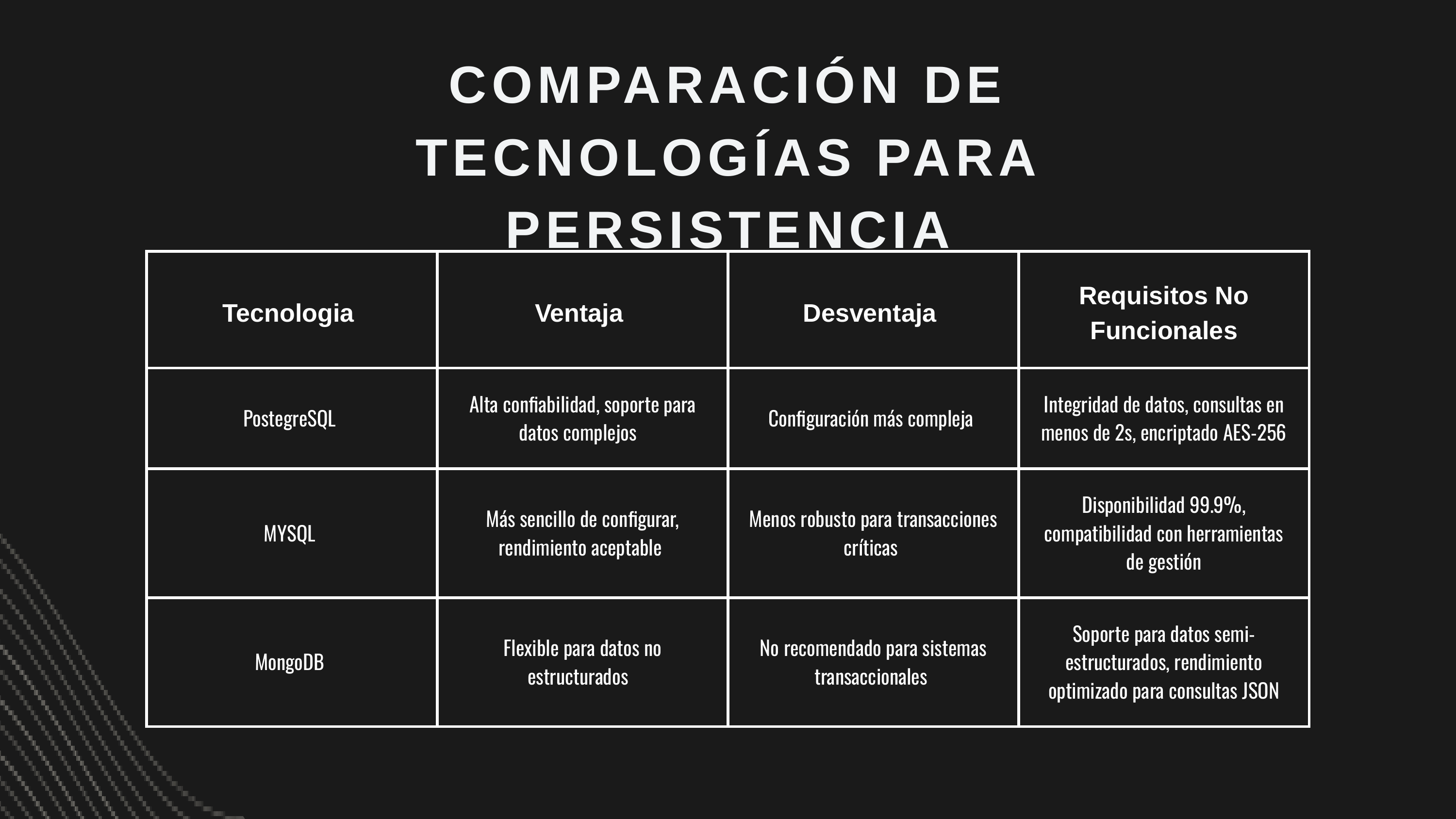

COMPARACIÓN DE TECNOLOGÍAS PARA PERSISTENCIA
| Tecnologia | Ventaja | Desventaja | Requisitos No Funcionales |
| --- | --- | --- | --- |
| PostegreSQL | Alta confiabilidad, soporte para datos complejos | Configuración más compleja | Integridad de datos, consultas en menos de 2s, encriptado AES-256 |
| MYSQL | Más sencillo de configurar, rendimiento aceptable | Menos robusto para transacciones críticas | Disponibilidad 99.9%, compatibilidad con herramientas de gestión |
| MongoDB | Flexible para datos no estructurados | No recomendado para sistemas transaccionales | Soporte para datos semi-estructurados, rendimiento optimizado para consultas JSON |